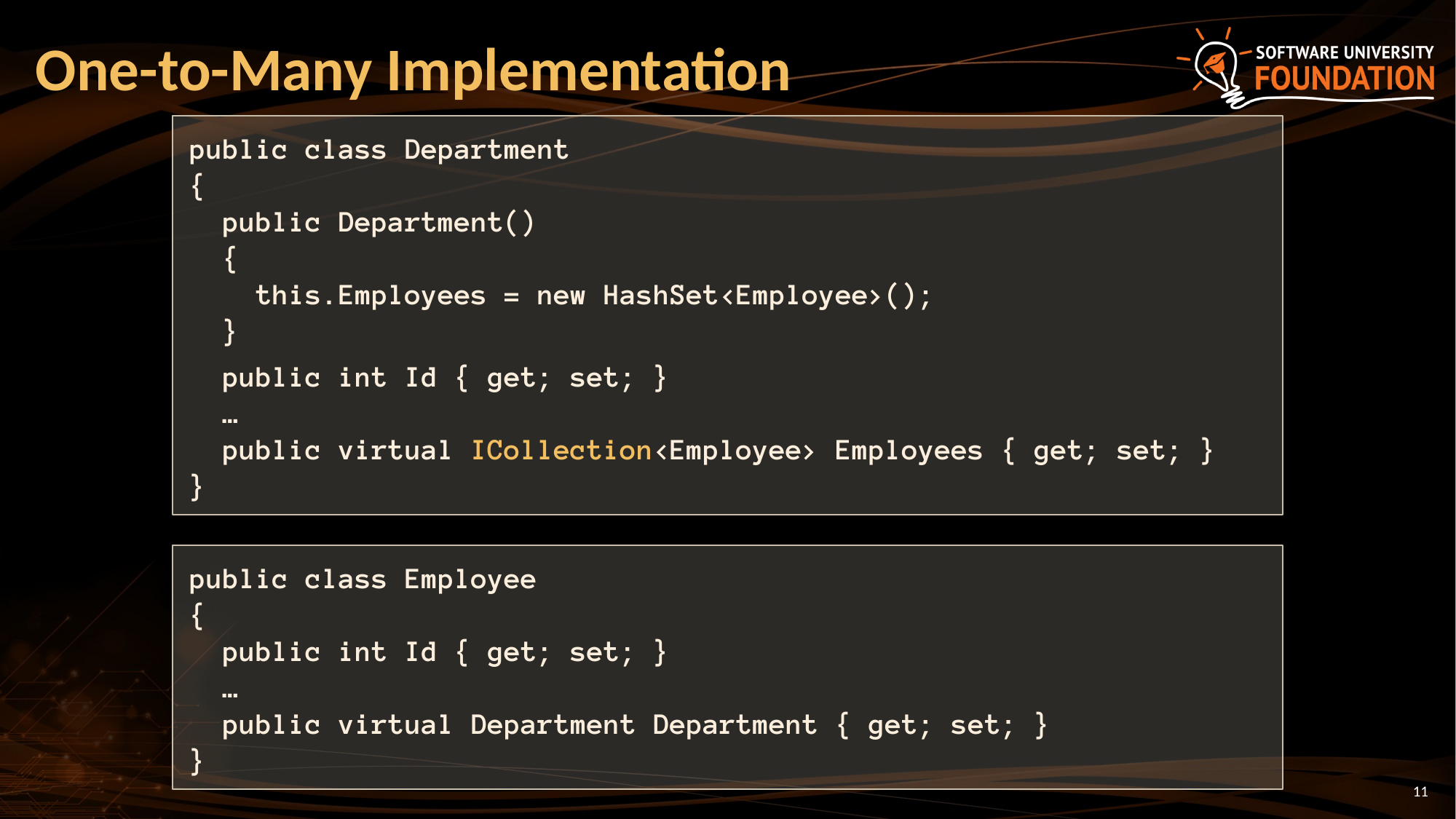

# One-to-Many Implementation
public class Department
{
  public Department()
  {
    this.Employees = new HashSet<Employee>();
  }
  public int Id { get; set; }
  …
  public virtual ICollection<Employee> Employees { get; set; }
}
public class Employee
{
  public int Id { get; set; }
  …
  public virtual Department Department { get; set; }
}
11